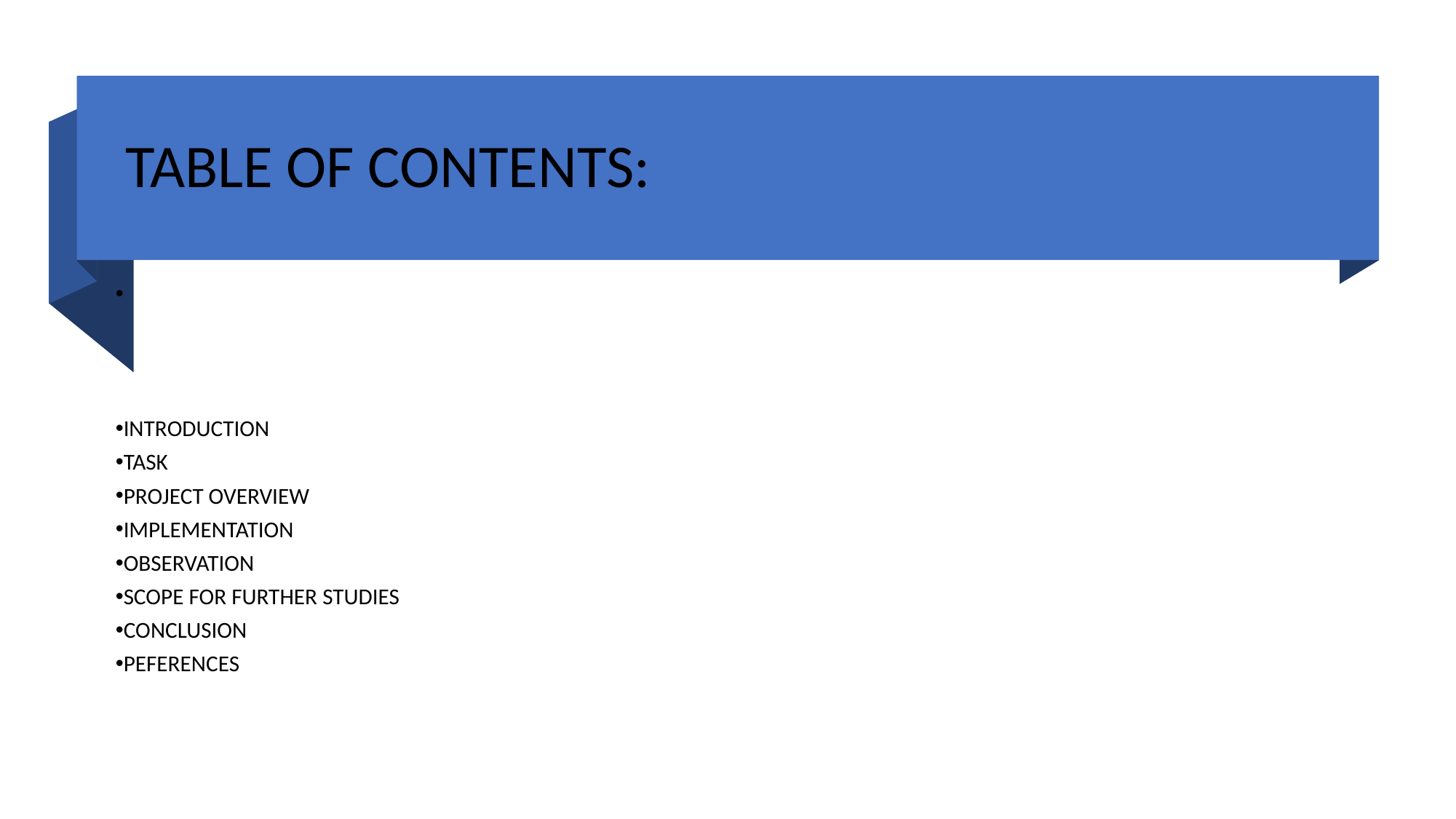

# TABLE OF CONTENTS:

INTRODUCTION
TASK
PROJECT OVERVIEW
IMPLEMENTATION
OBSERVATION
SCOPE FOR FURTHER STUDIES
CONCLUSION
PEFERENCES